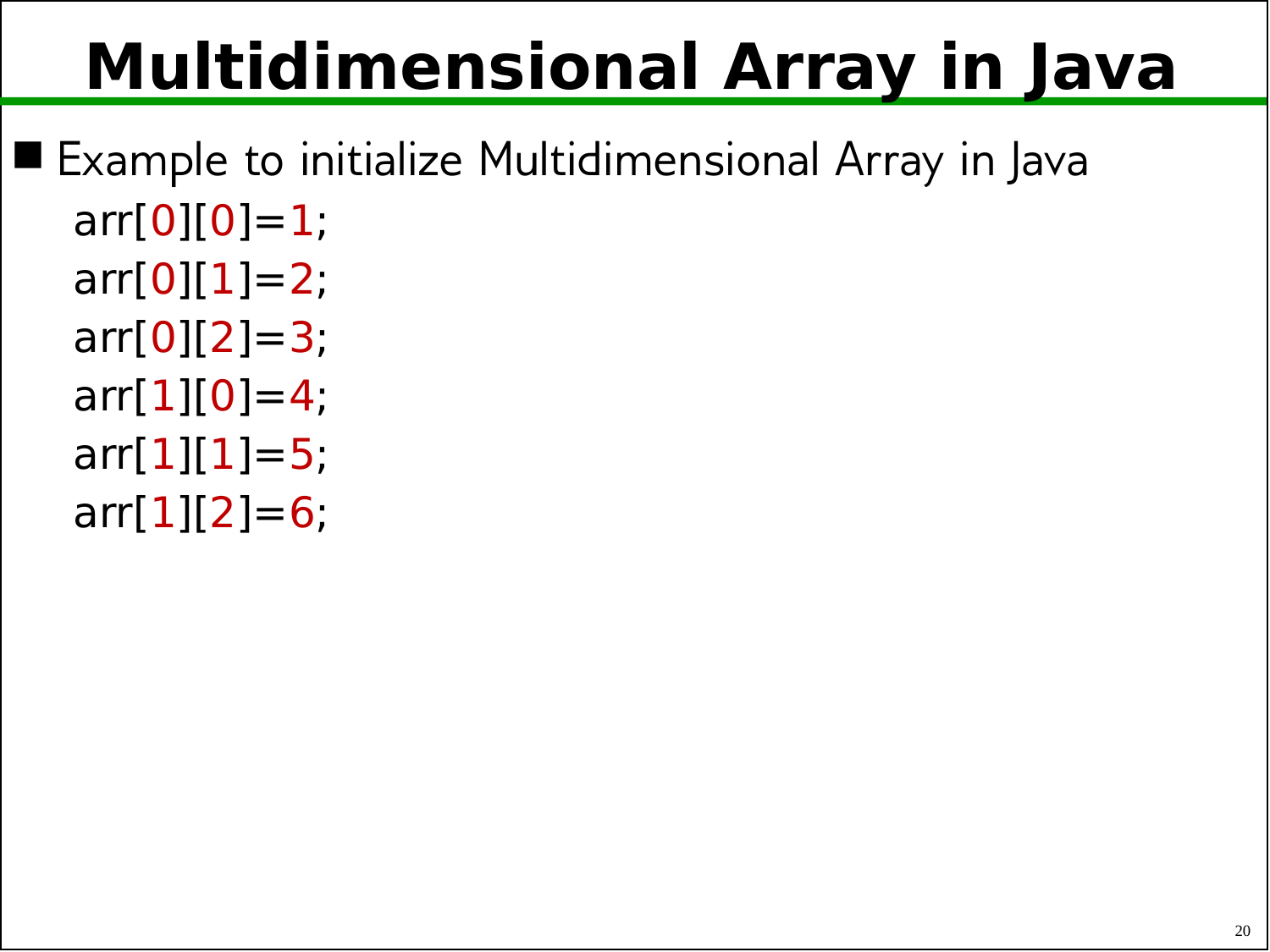

# Multidimensional Array in Java
Example to initialize Multidimensional Array in Java
arr[0][0]=1;
arr[0][1]=2;
arr[0][2]=3;
arr[1][0]=4;
arr[1][1]=5;
arr[1][2]=6;

20